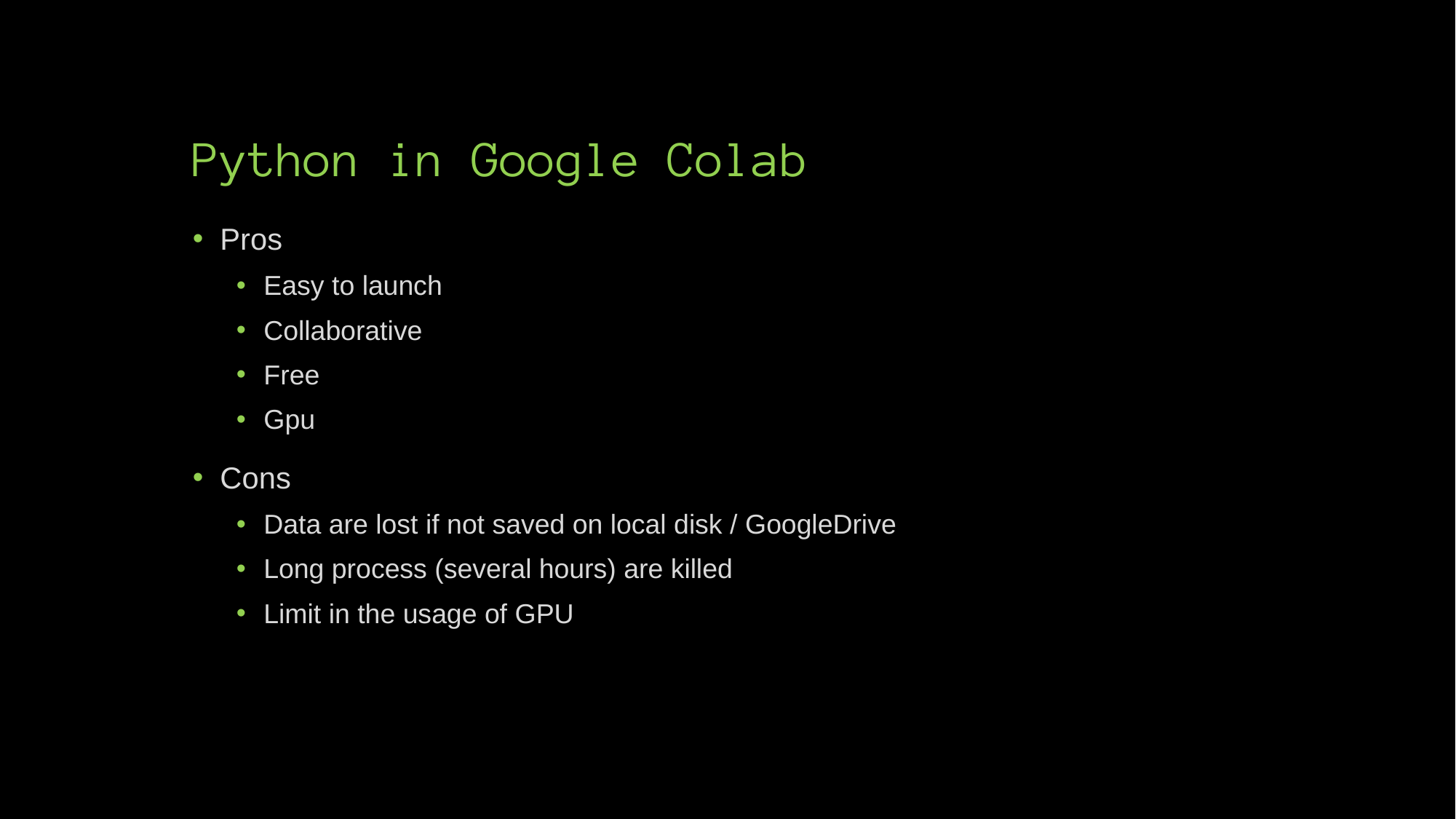

# Python in Google Colab
Pros
Easy to launch
Collaborative
Free
Gpu
Cons
Data are lost if not saved on local disk / GoogleDrive
Long process (several hours) are killed
Limit in the usage of GPU